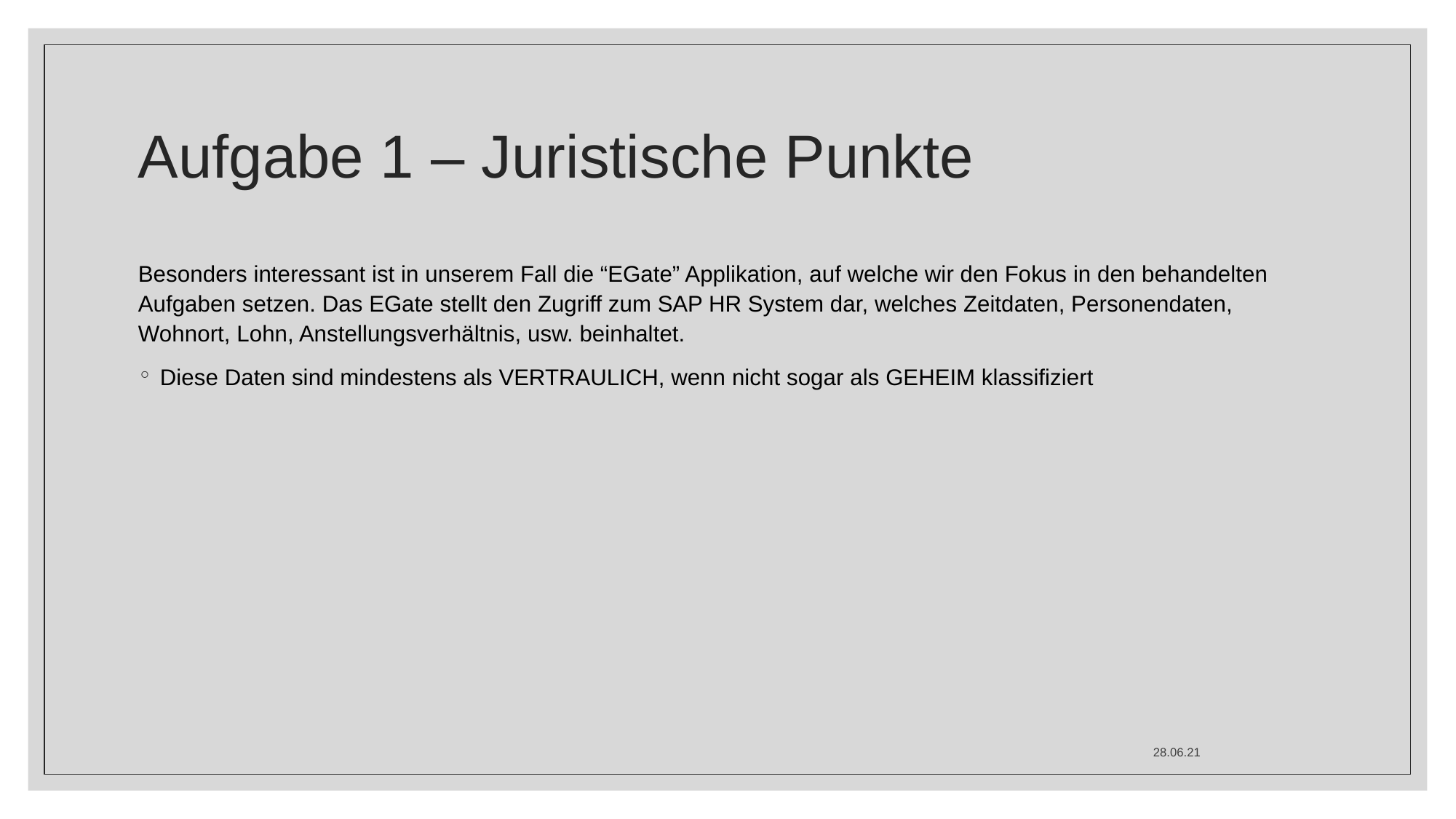

# Aufgabe 1 – Juristische Punkte
Besonders interessant ist in unserem Fall die “EGate” Applikation, auf welche wir den Fokus in den behandelten Aufgaben setzen. Das EGate stellt den Zugriff zum SAP HR System dar, welches Zeitdaten, Personendaten, Wohnort, Lohn, Anstellungsverhältnis, usw. beinhaltet.
Diese Daten sind mindestens als VERTRAULICH, wenn nicht sogar als GEHEIM klassifiziert

28.06.21